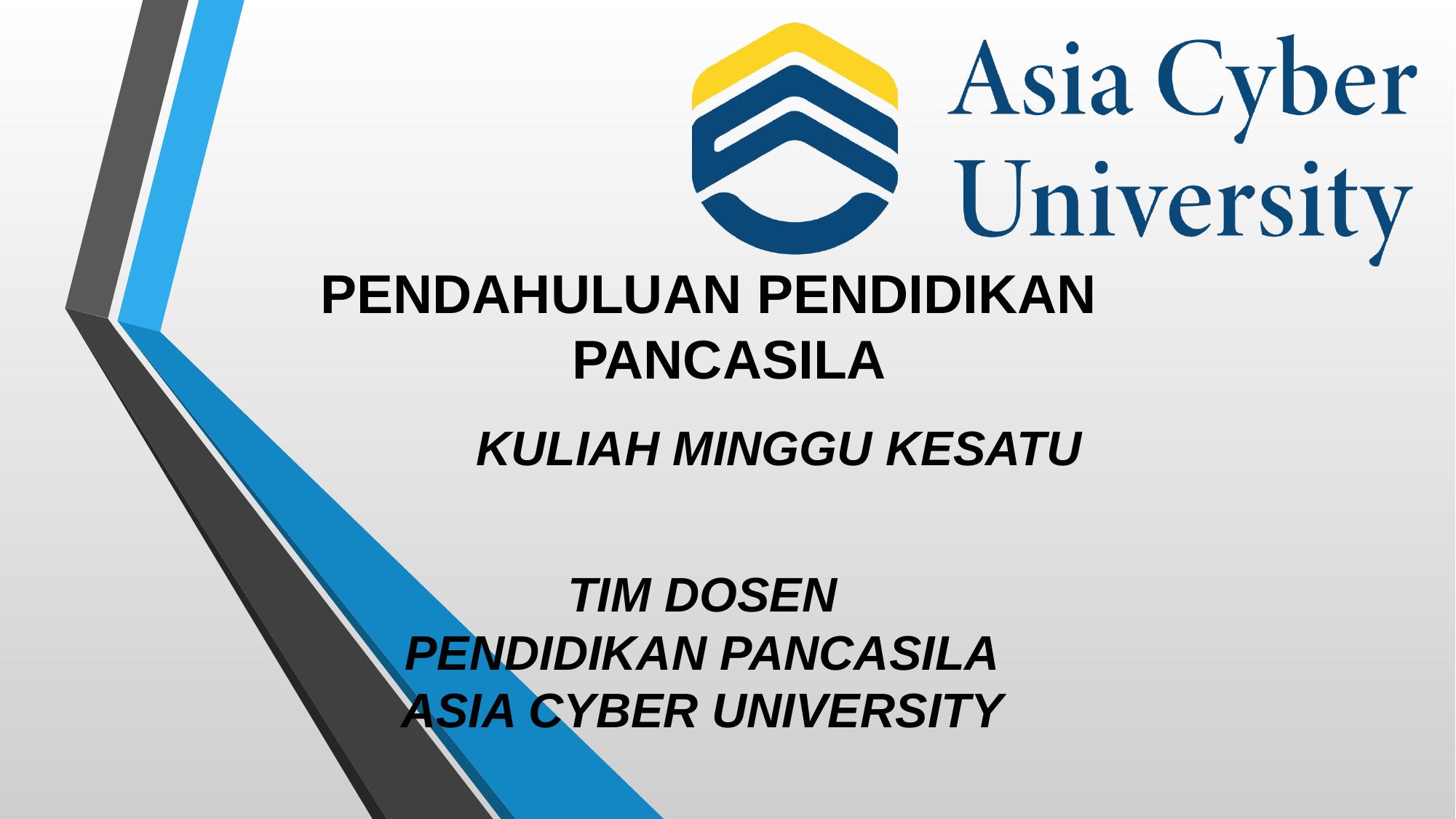

PENDAHULUAN PENDIDIKAN PANCASILA
KULIAH MINGGU KESATU
TIM DOSEN
PENDIDIKAN PANCASILA
ASIA CYBER UNIVERSITY